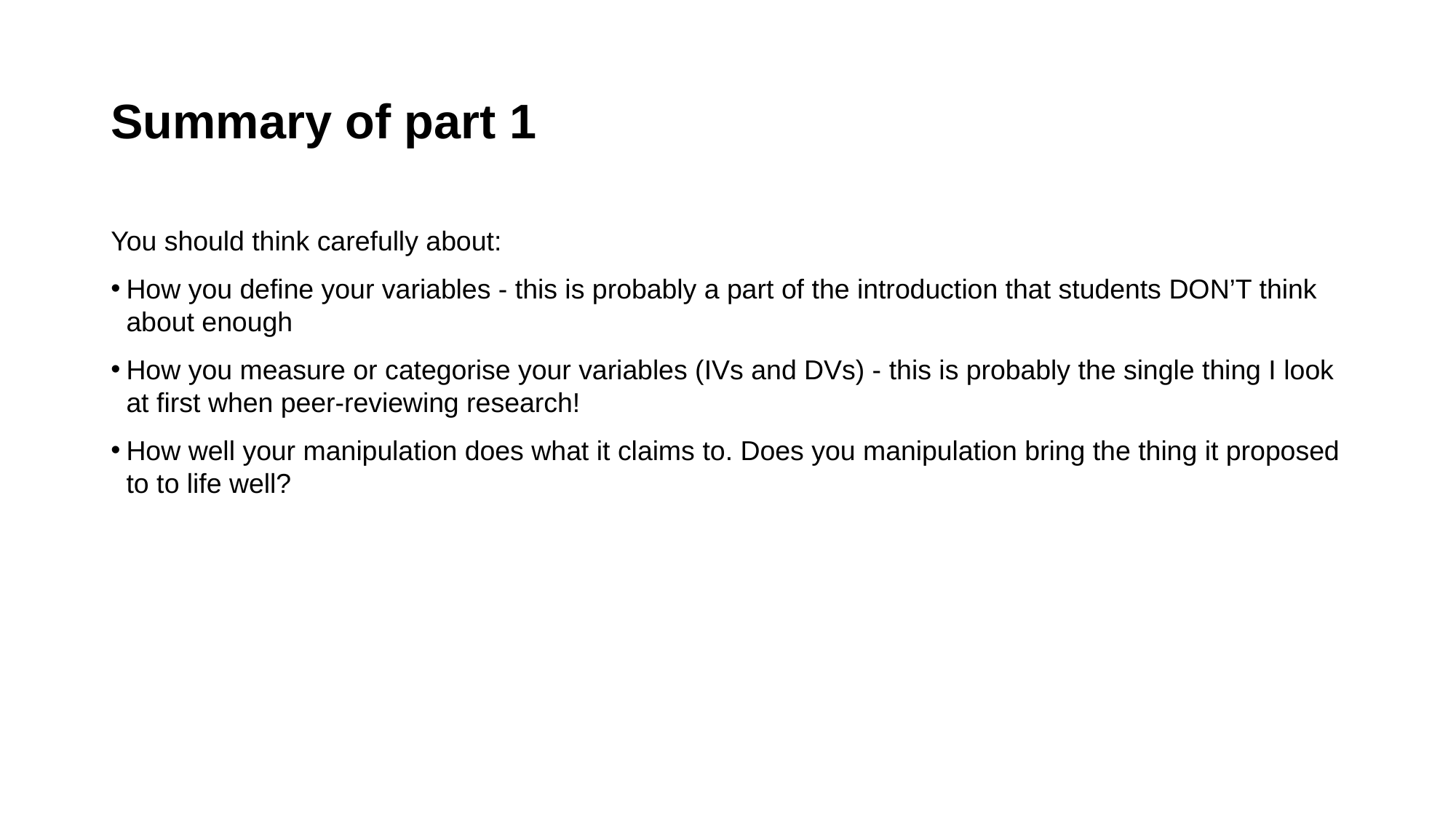

# Summary of part 1
You should think carefully about:
How you define your variables - this is probably a part of the introduction that students DON’T think about enough
How you measure or categorise your variables (IVs and DVs) - this is probably the single thing I look at first when peer-reviewing research!
How well your manipulation does what it claims to. Does you manipulation bring the thing it proposed to to life well?